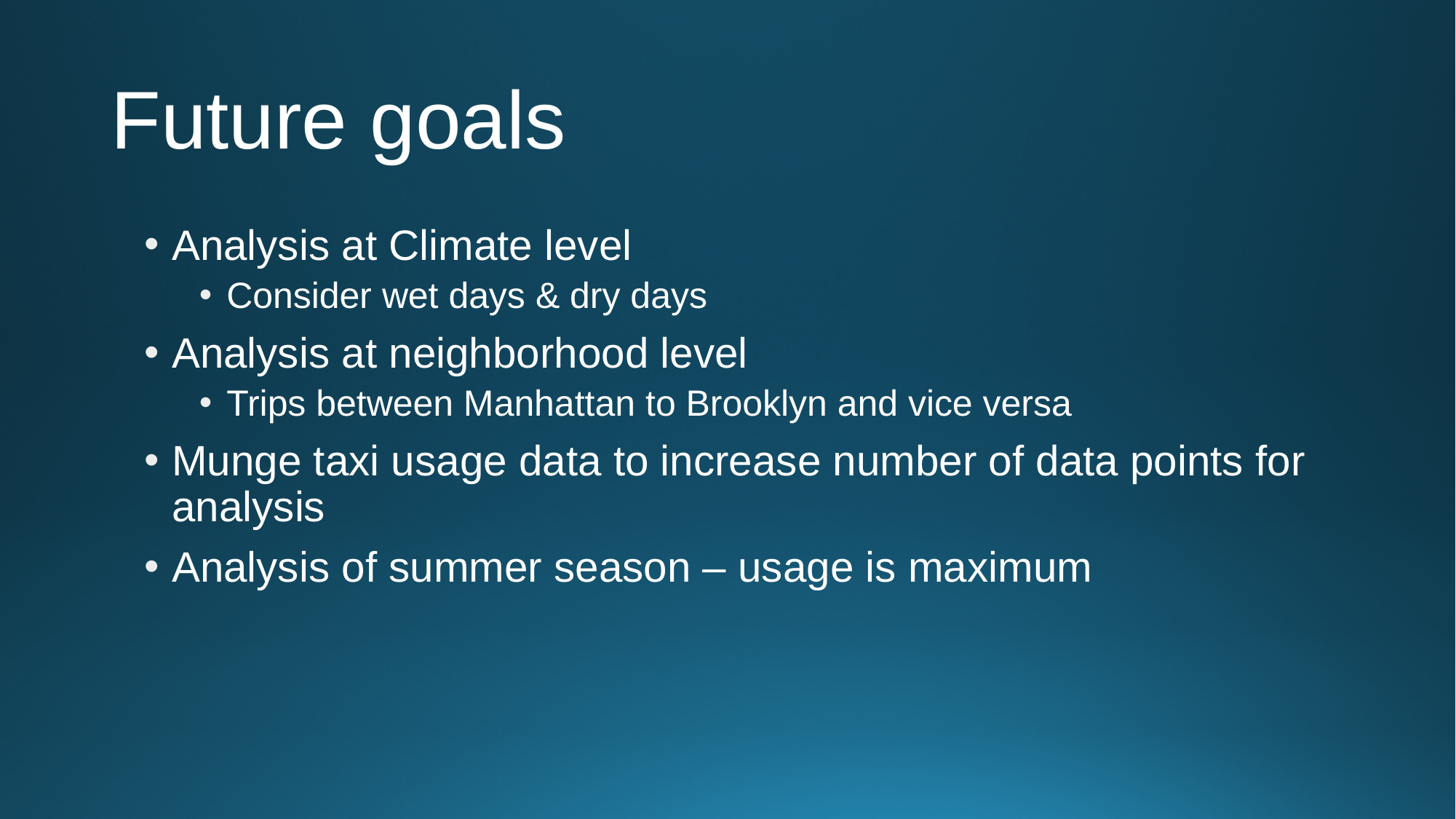

# Future goals
Analysis at Climate level
Consider wet days & dry days
Analysis at neighborhood level
Trips between Manhattan to Brooklyn and vice versa
Munge taxi usage data to increase number of data points for analysis
Analysis of summer season – usage is maximum